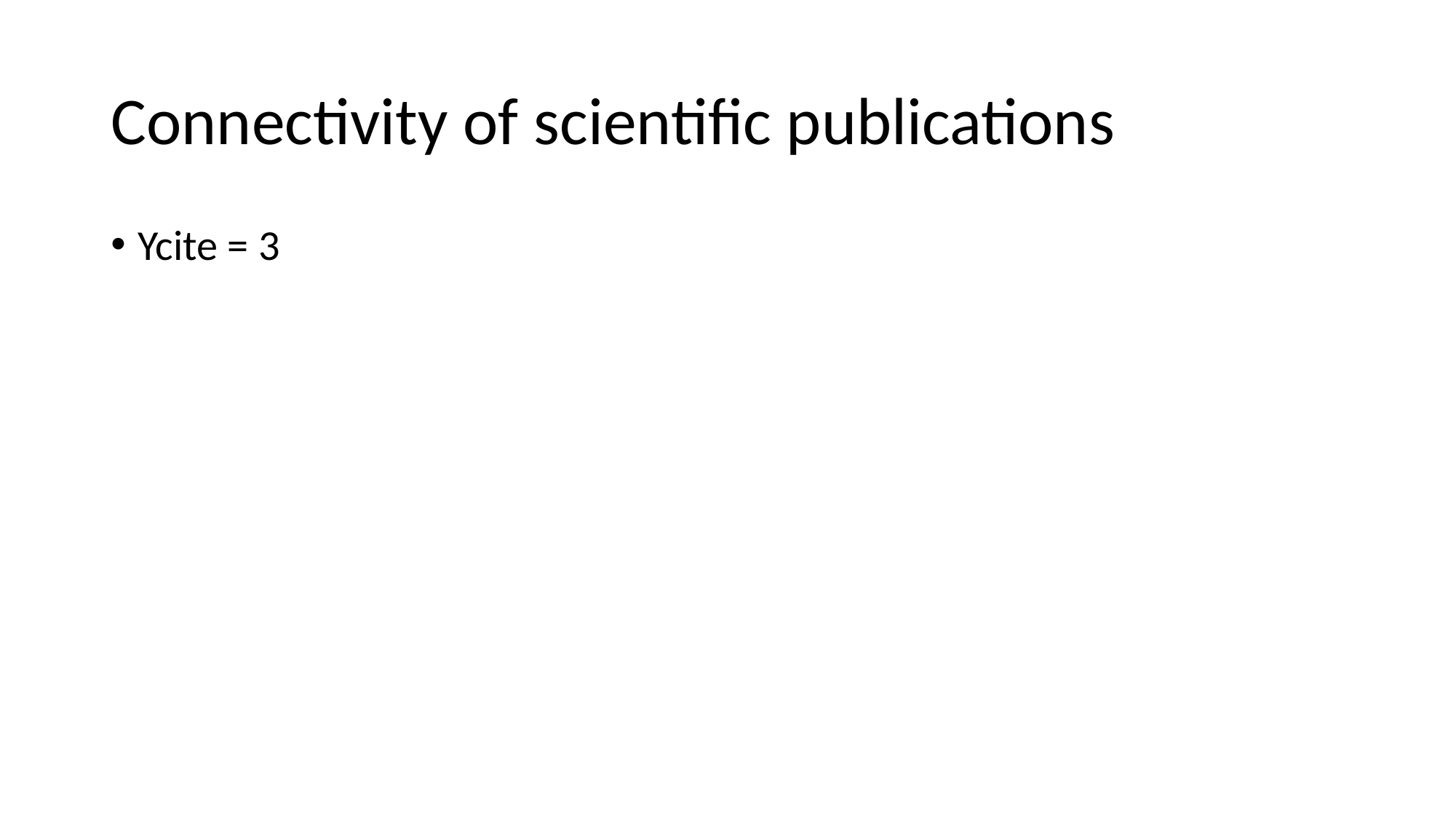

# Connectivity of scientific publications
Ycite = 3